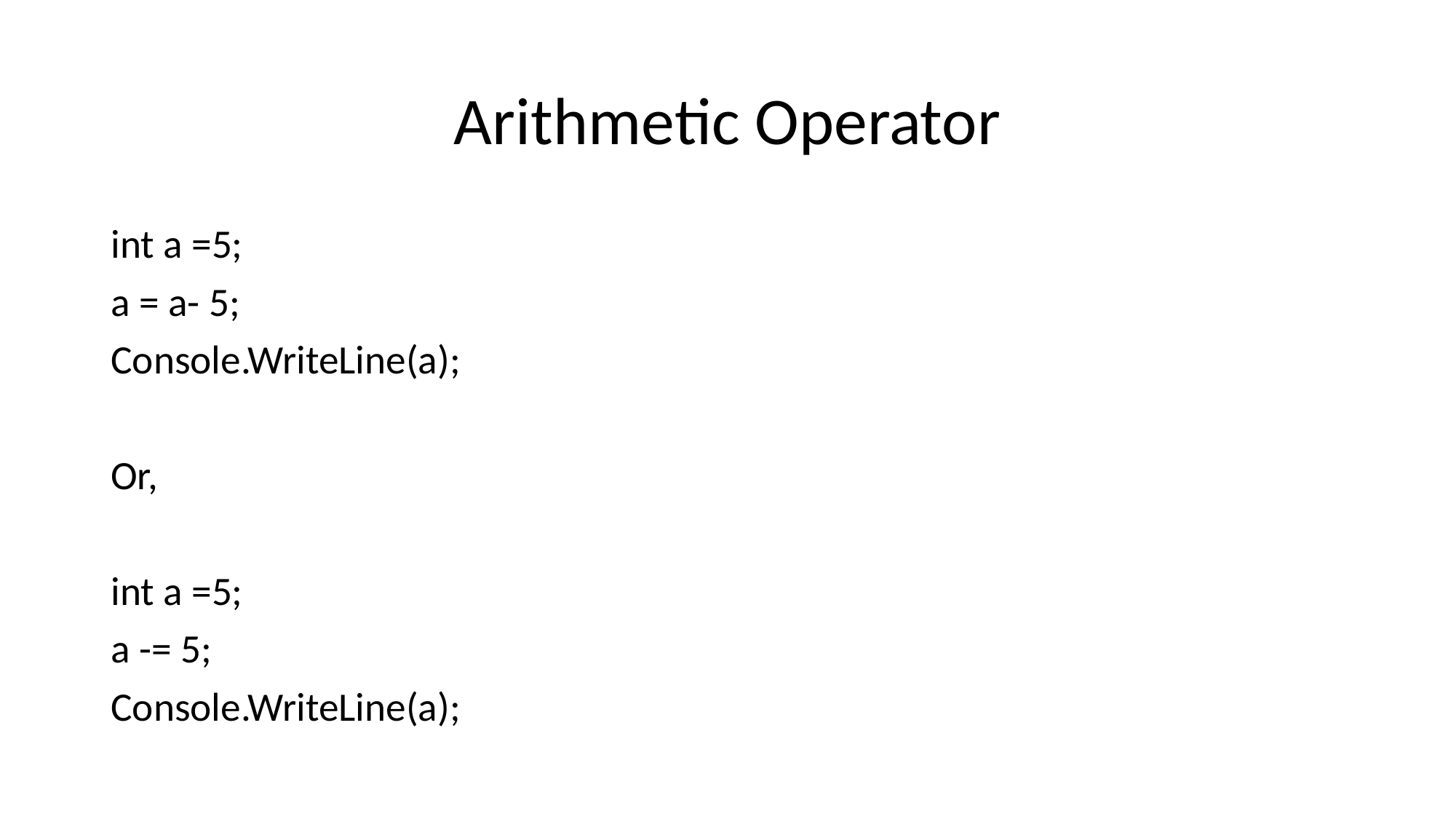

# Arithmetic Operator
int a =5;
a = a- 5;
Console.WriteLine(a);

Or,

int a =5;
a -= 5;
Console.WriteLine(a);